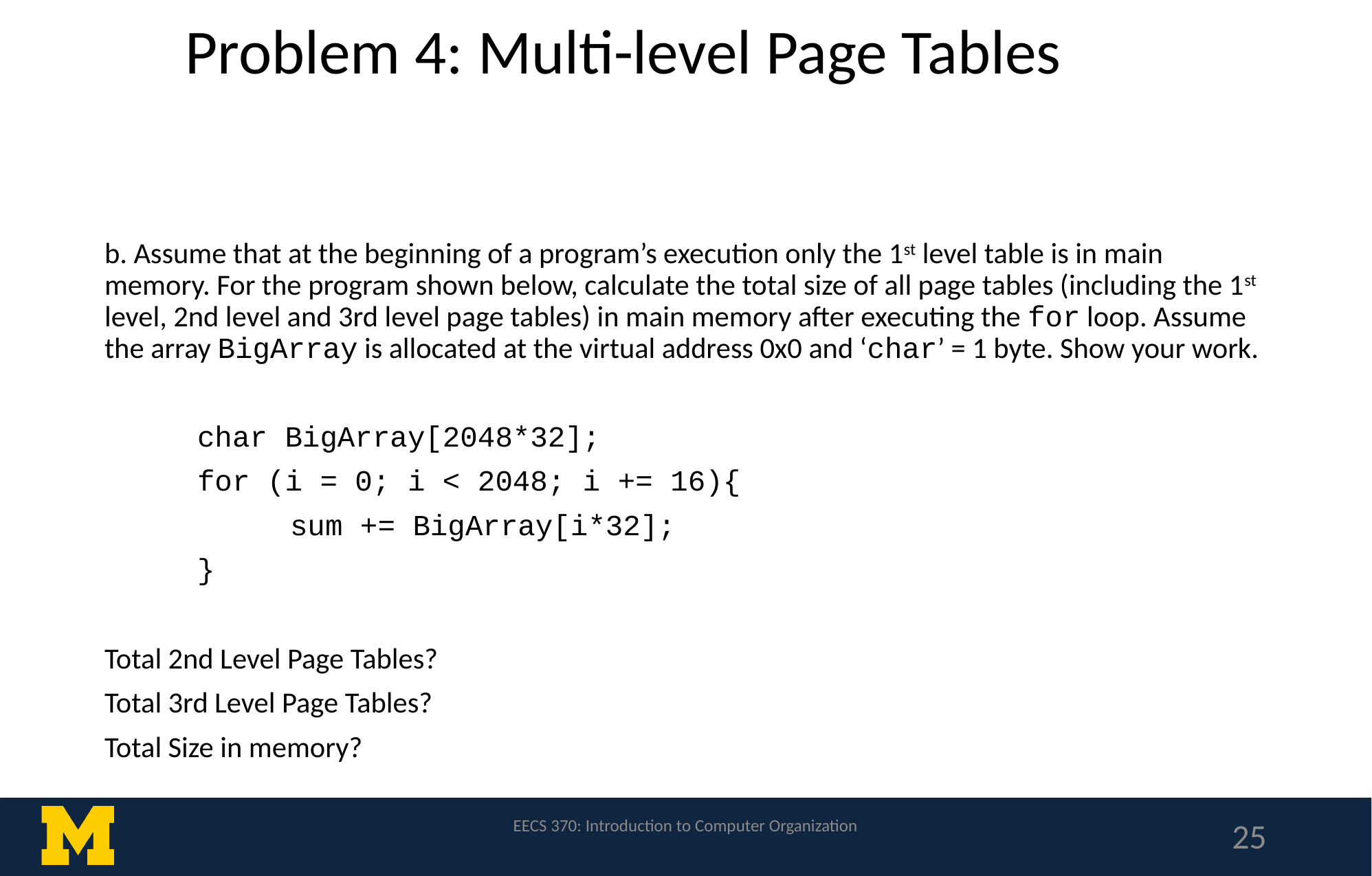

# Problem 4: Multi-level Page Tables
b. Assume that at the beginning of a program’s execution only the 1st level table is in main memory. For the program shown below, calculate the total size of all page tables (including the 1st level, 2nd level and 3rd level page tables) in main memory after executing the for loop. Assume the array BigArray is allocated at the virtual address 0x0 and ‘char’ = 1 byte. Show your work.

	char BigArray[2048*32];
	for (i = 0; i < 2048; i += 16){
		sum += BigArray[i*32];
	}

Total 2nd Level Page Tables?
Total 3rd Level Page Tables?
Total Size in memory?
EECS 370: Introduction to Computer Organization

25